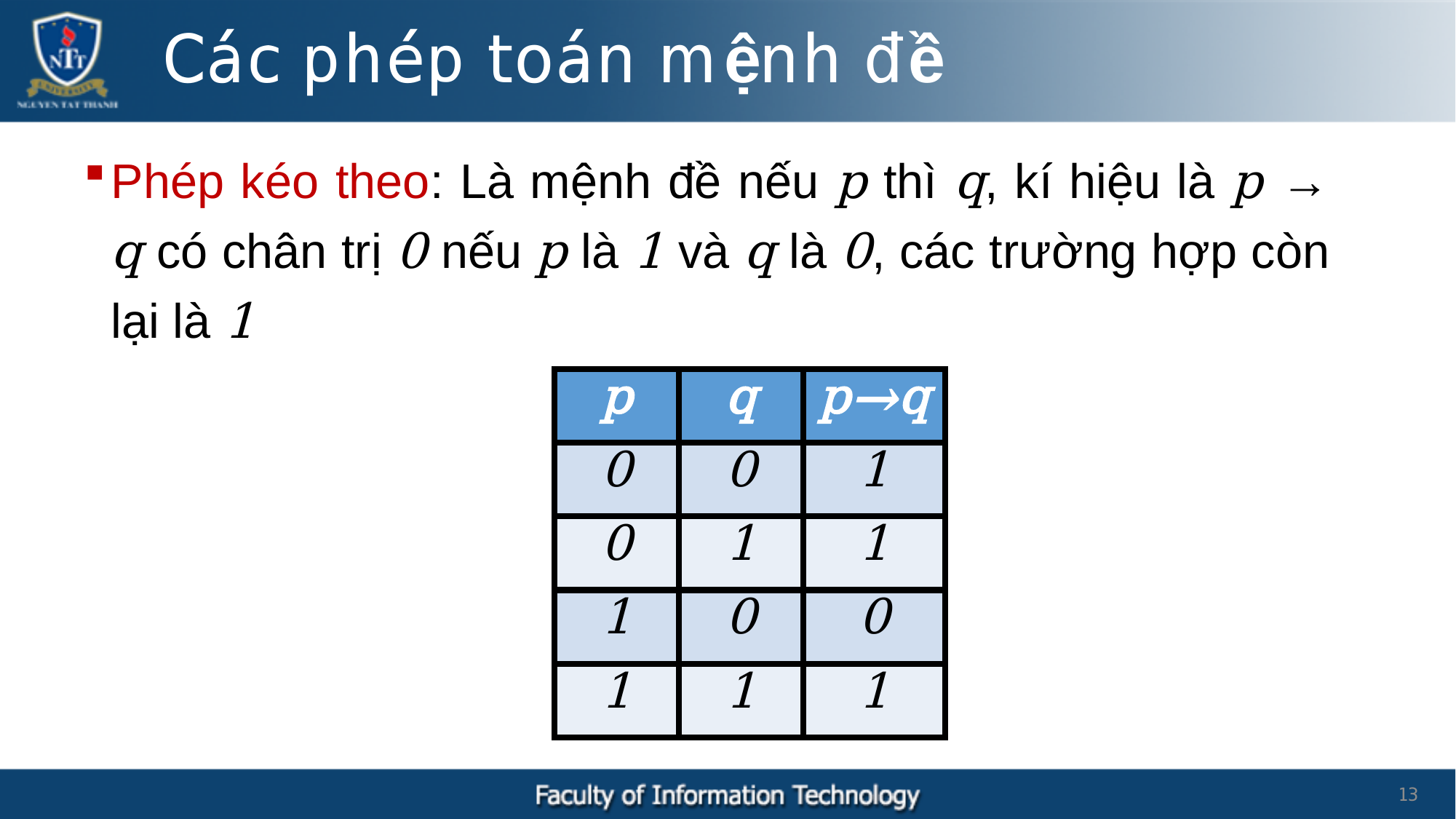

Các phép toán mệnh đề
Phép kéo theo: Là mệnh đề nếu p thì q, kí hiệu là p → q có chân trị 0 nếu p là 1 và q là 0, các trường hợp còn lại là 1

| p | q | p→q |
| --- | --- | --- |
| 0 | 0 | 1 |
| 0 | 1 | 1 |
| 1 | 0 | 0 |
| 1 | 1 | 1 |
13